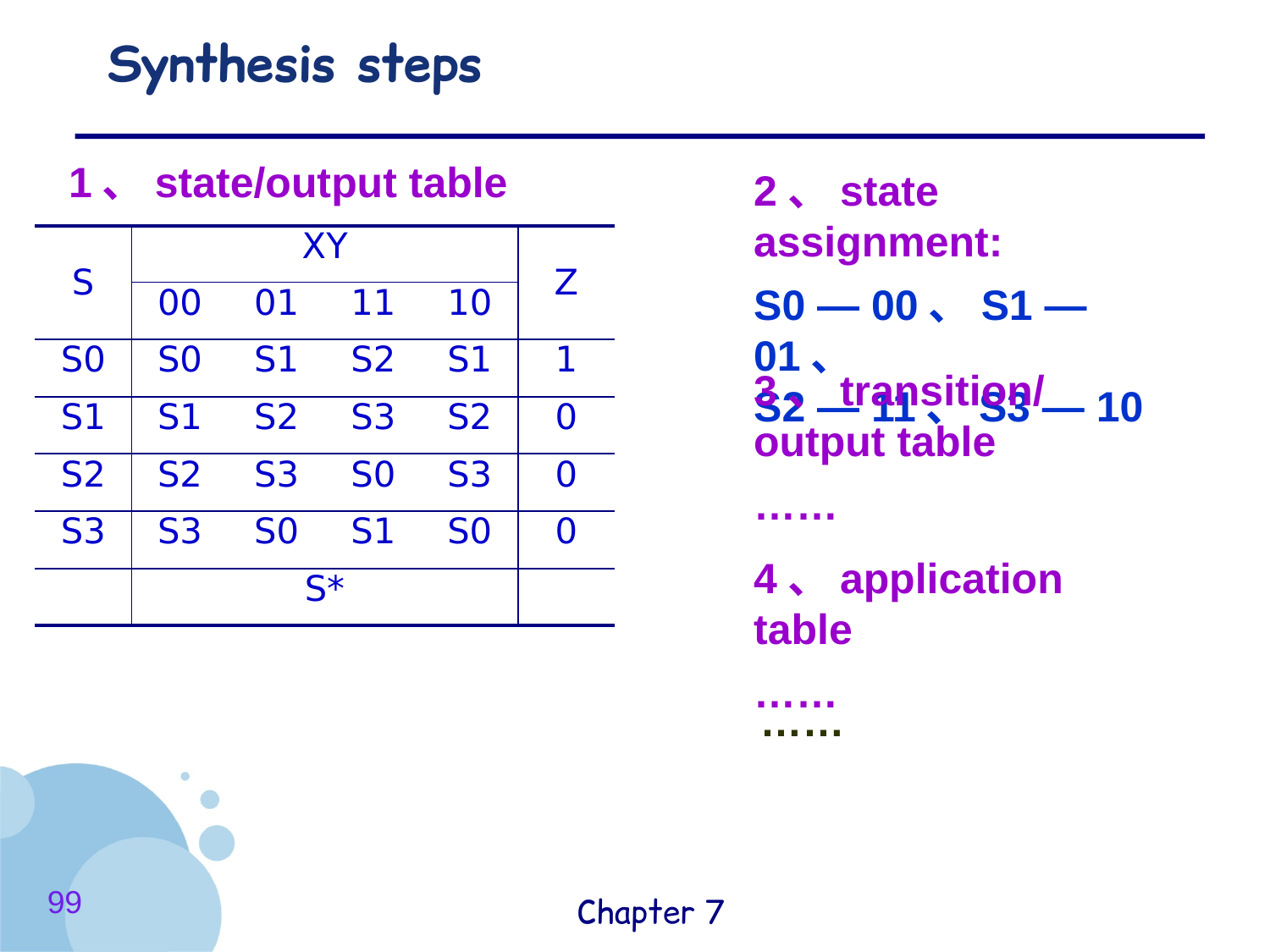

# Synthesis steps
1、state/output table
2、state assignment:
S0 — 00、S1 — 01、
S2 — 11、S3 — 10
| S | XY |  |  |  | Z |
| --- | --- | --- | --- | --- | --- |
|  | 00 | 01 | 11 | 10 |  |
| S0 | S0 | S1 | S2 | S1 | 1 |
| S1 | S1 | S2 | S3 | S2 | 0 |
| S2 | S2 | S3 | S0 | S3 | 0 |
| S3 | S3 | S0 | S1 | S0 | 0 |
|  | S\* |  |  |  |  |
3、transition/output table
……
4、application table
……
……